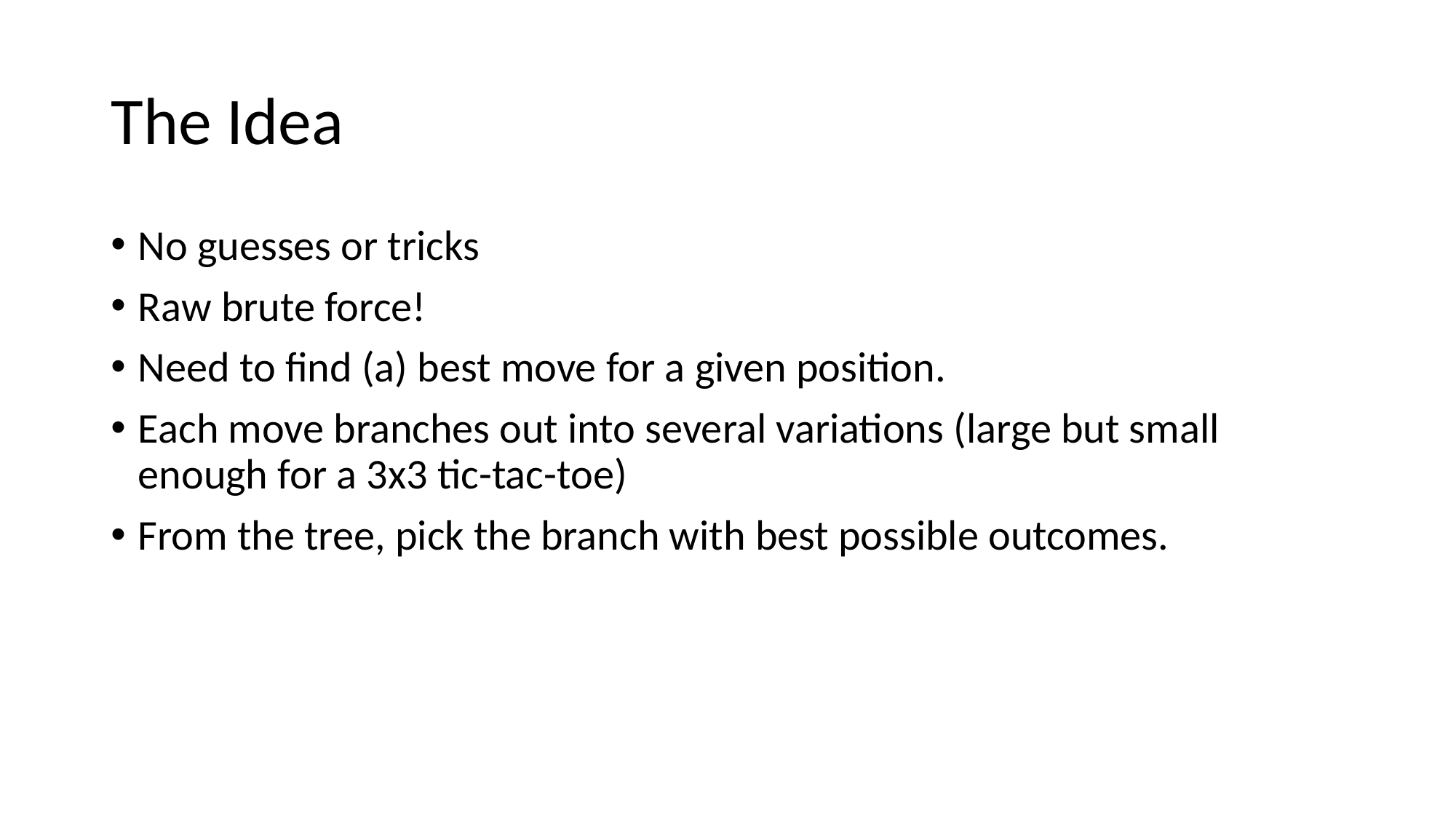

# The Idea
No guesses or tricks
Raw brute force!
Need to find (a) best move for a given position.
Each move branches out into several variations (large but small enough for a 3x3 tic-tac-toe)
From the tree, pick the branch with best possible outcomes.